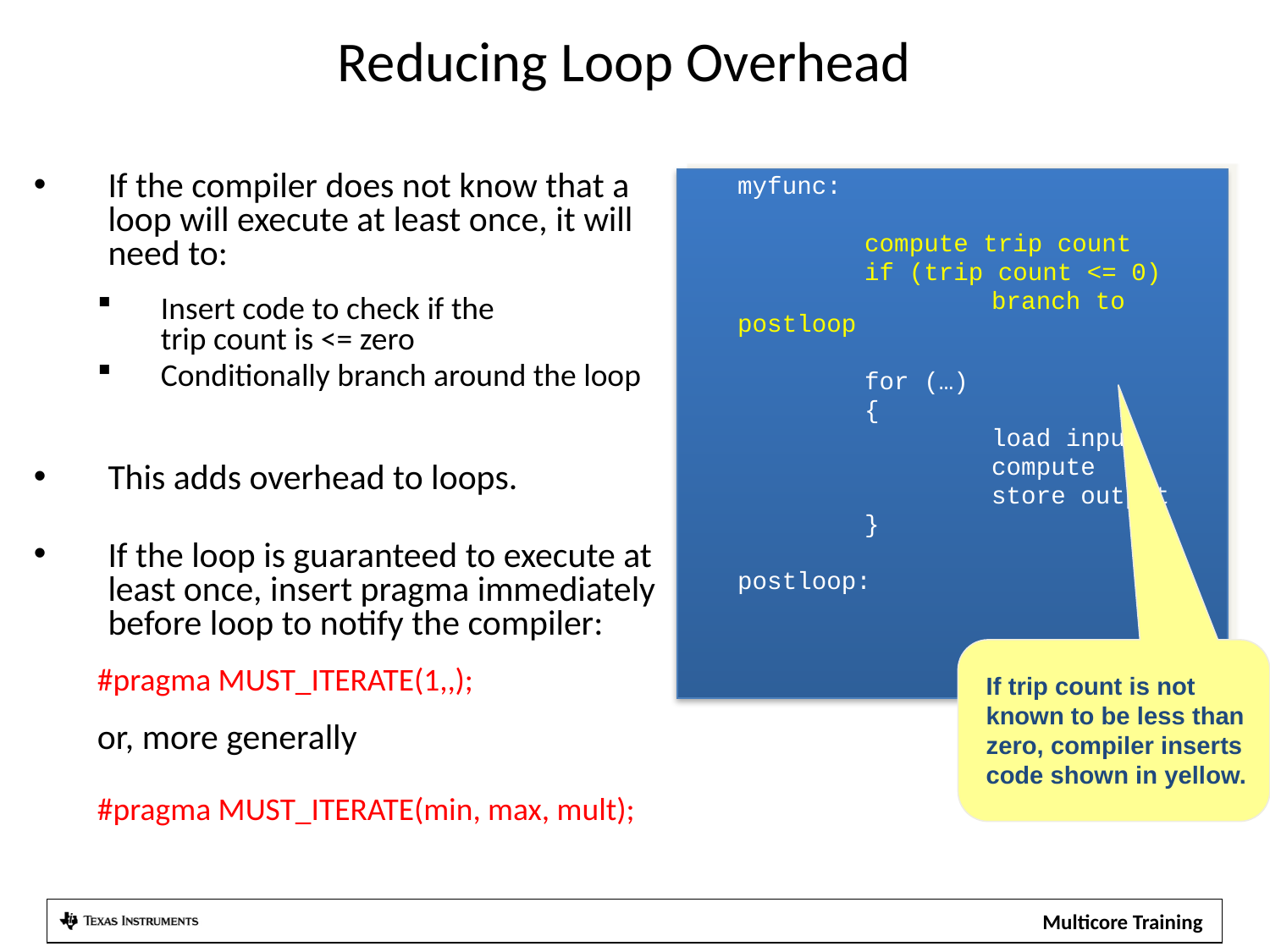

# Reducing Loop Overhead
If the compiler does not know that a loop will execute at least once, it will need to:

Insert code to check if the
trip count is <= zero
Conditionally branch around the loop

This adds overhead to loops.

If the loop is guaranteed to execute at least once, insert pragma immediately before loop to notify the compiler:

#pragma MUST_ITERATE(1,,);

or, more generally
#pragma MUST_ITERATE(min, max, mult);

	myfunc:

		compute trip count
		if (trip count <= 0)
			branch to postloop

		for (…)
		{
			load input
			compute
			store output
		}

	postloop:

If trip count is not known to be less than zero, compiler inserts code shown in yellow.